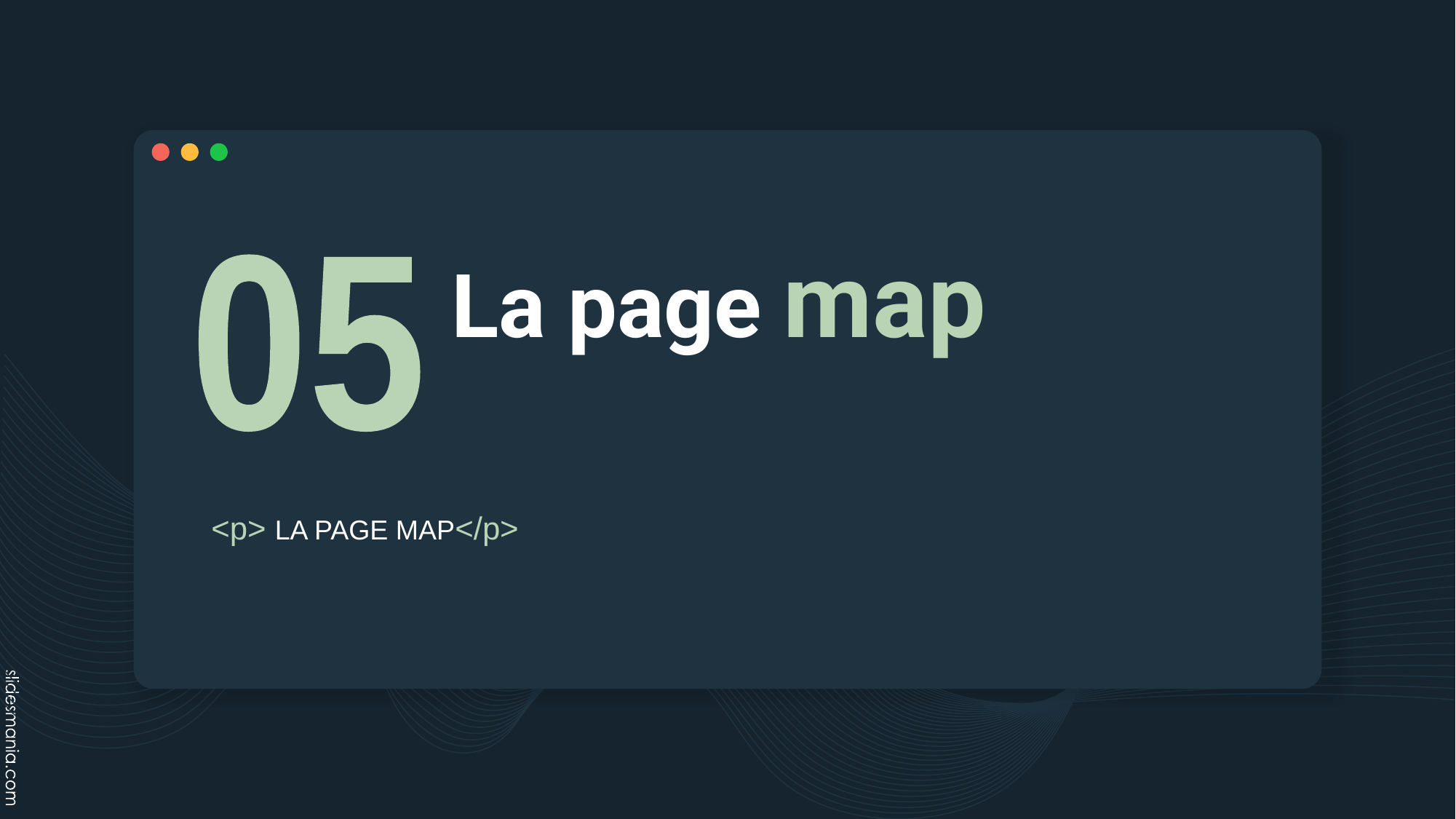

# La page map
05
<p> LA PAGE MAP</p>